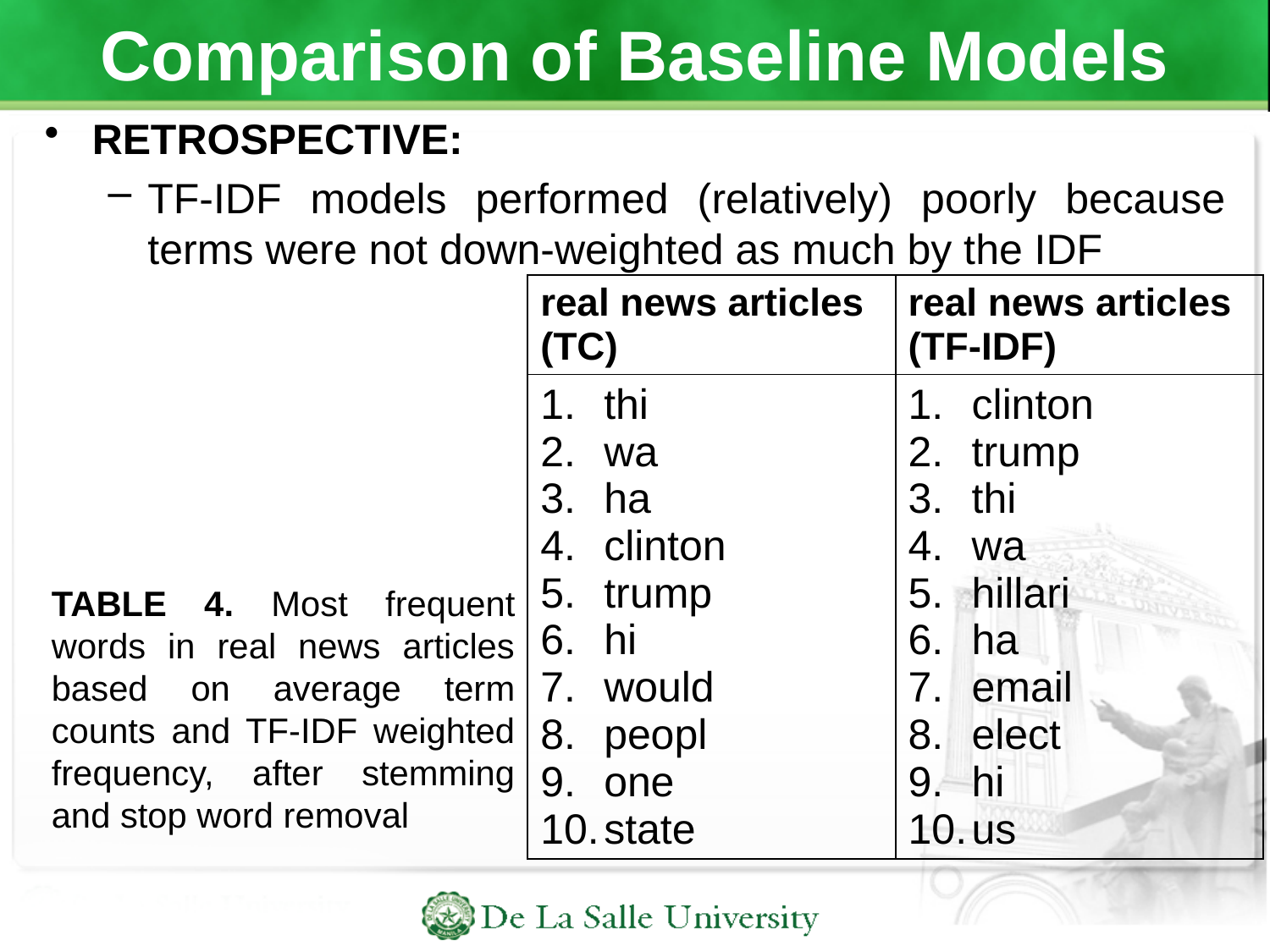

# Comparison of Baseline Models
RETROSPECTIVE:
TF-IDF models performed (relatively) poorly because terms were not down-weighted as much by the IDF
| real news articles (TC) | real news articles (TF-IDF) |
| --- | --- |
| thi wa ha clinton trump hi would peopl one state | clinton trump thi wa hillari ha email elect hi us |
TABLE 4. Most frequent words in real news articles based on average term counts and TF-IDF weighted frequency, after stemming and stop word removal